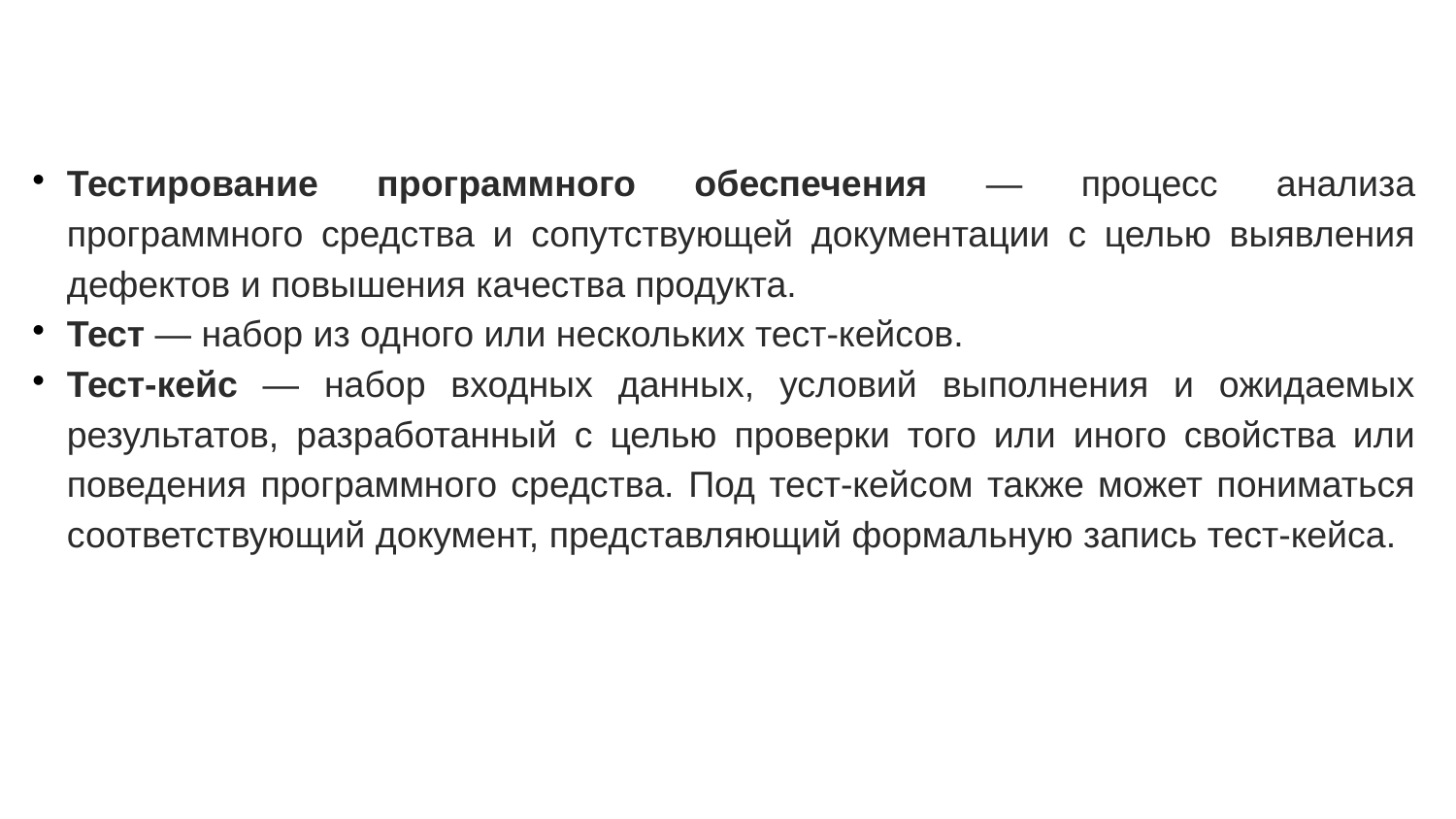

# Тестирование программного обеспечения — процесс анализа программного средства и сопутствующей документации с целью выявления дефектов и повышения качества продукта.
Тест — набор из одного или нескольких тест-кейсов.
Тест-кейс — набор входных данных, условий выполнения и ожидаемых результатов, разработанный с целью проверки того или иного свойства или поведения программного средства. Под тест-кейсом также может пониматься соответствующий документ, представляющий формальную запись тест-кейса.